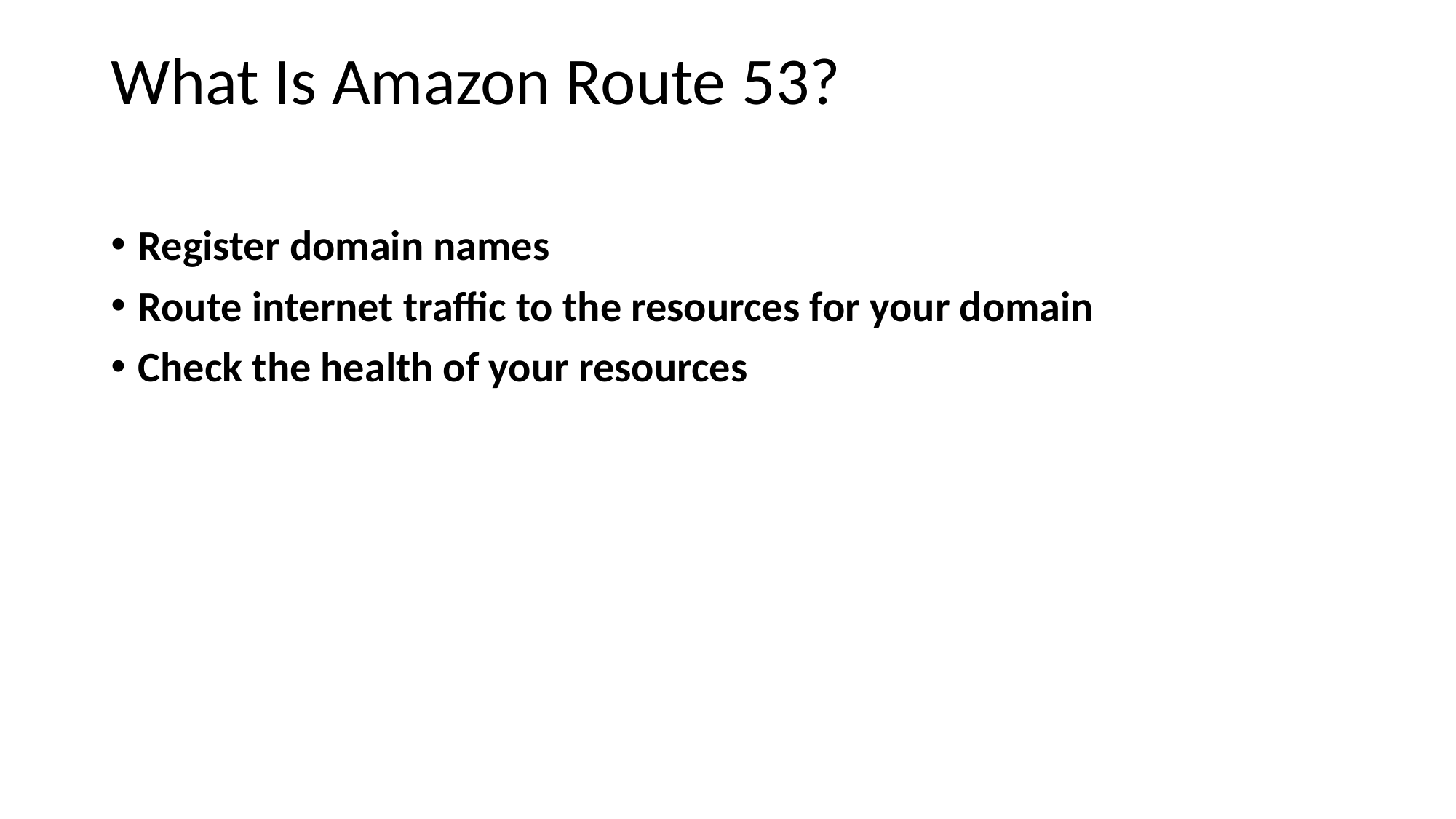

# What Is Amazon Route 53?
Register domain names
Route internet traffic to the resources for your domain
Check the health of your resources